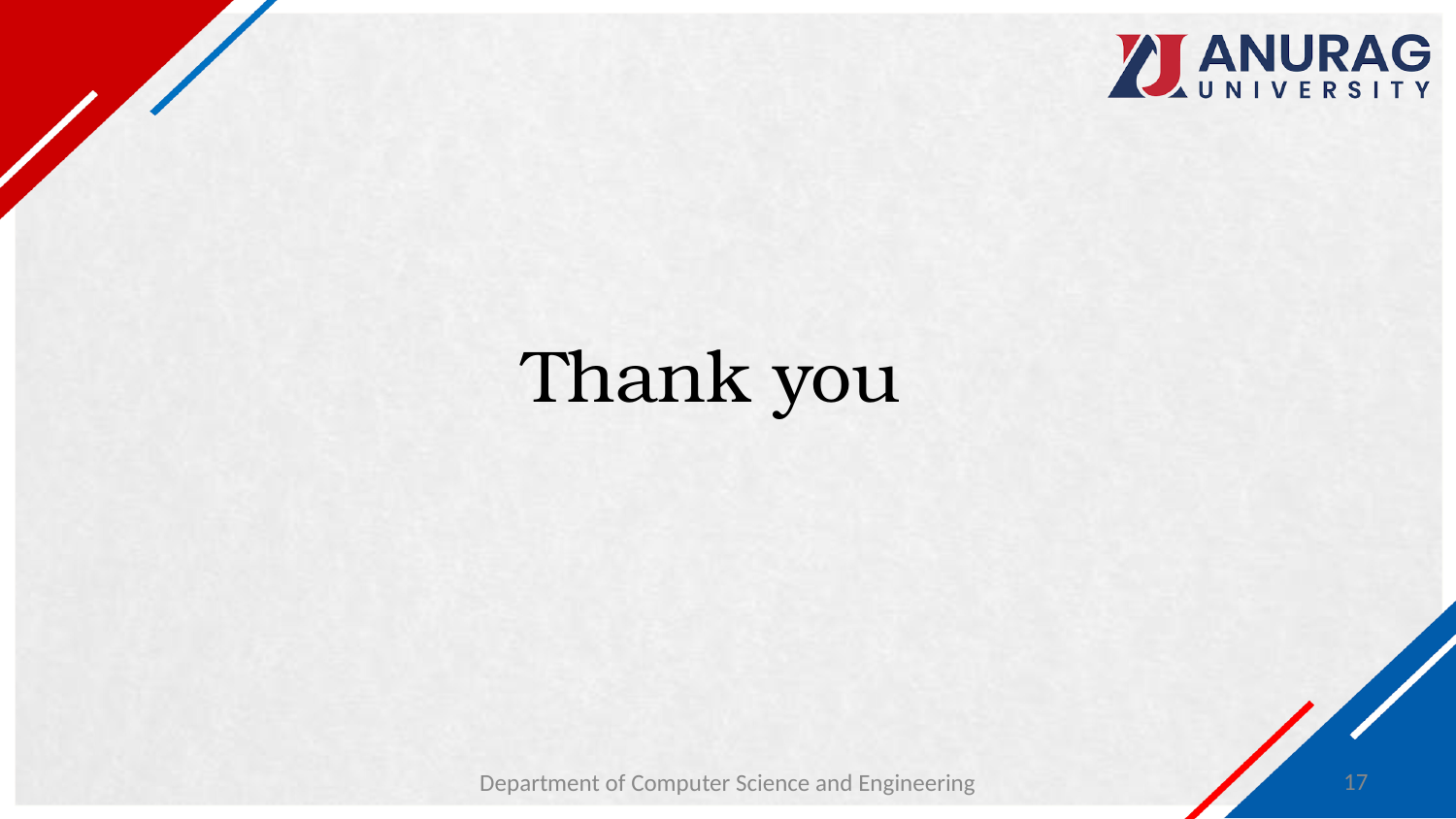

# Thank you

17
Department of Computer Science and Engineering